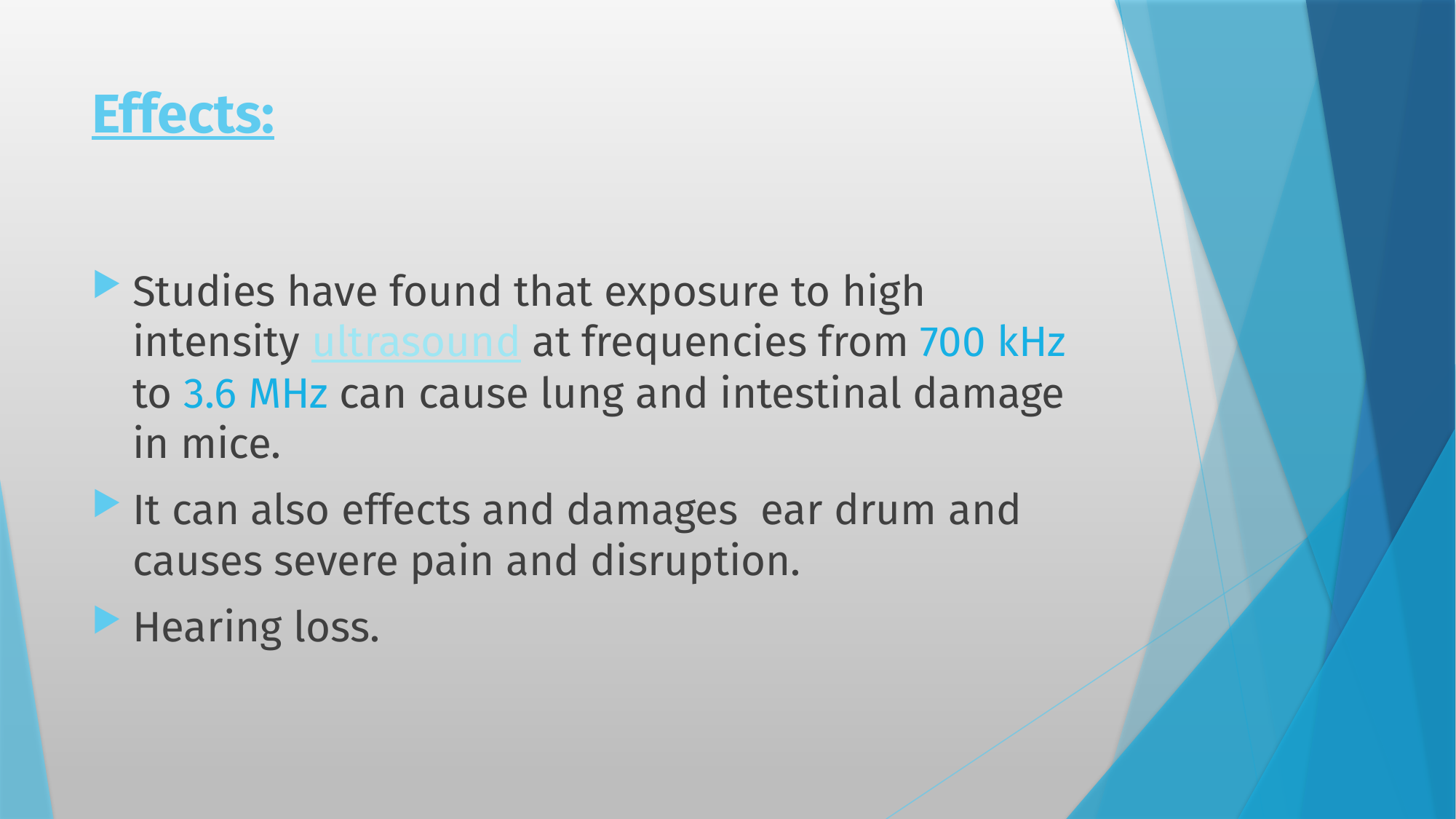

# Effects:
Studies have found that exposure to high intensity ultrasound at frequencies from 700 kHz to 3.6 MHz can cause lung and intestinal damage in mice.
It can also effects and damages  ear drum and causes severe pain and disruption.
Hearing loss.